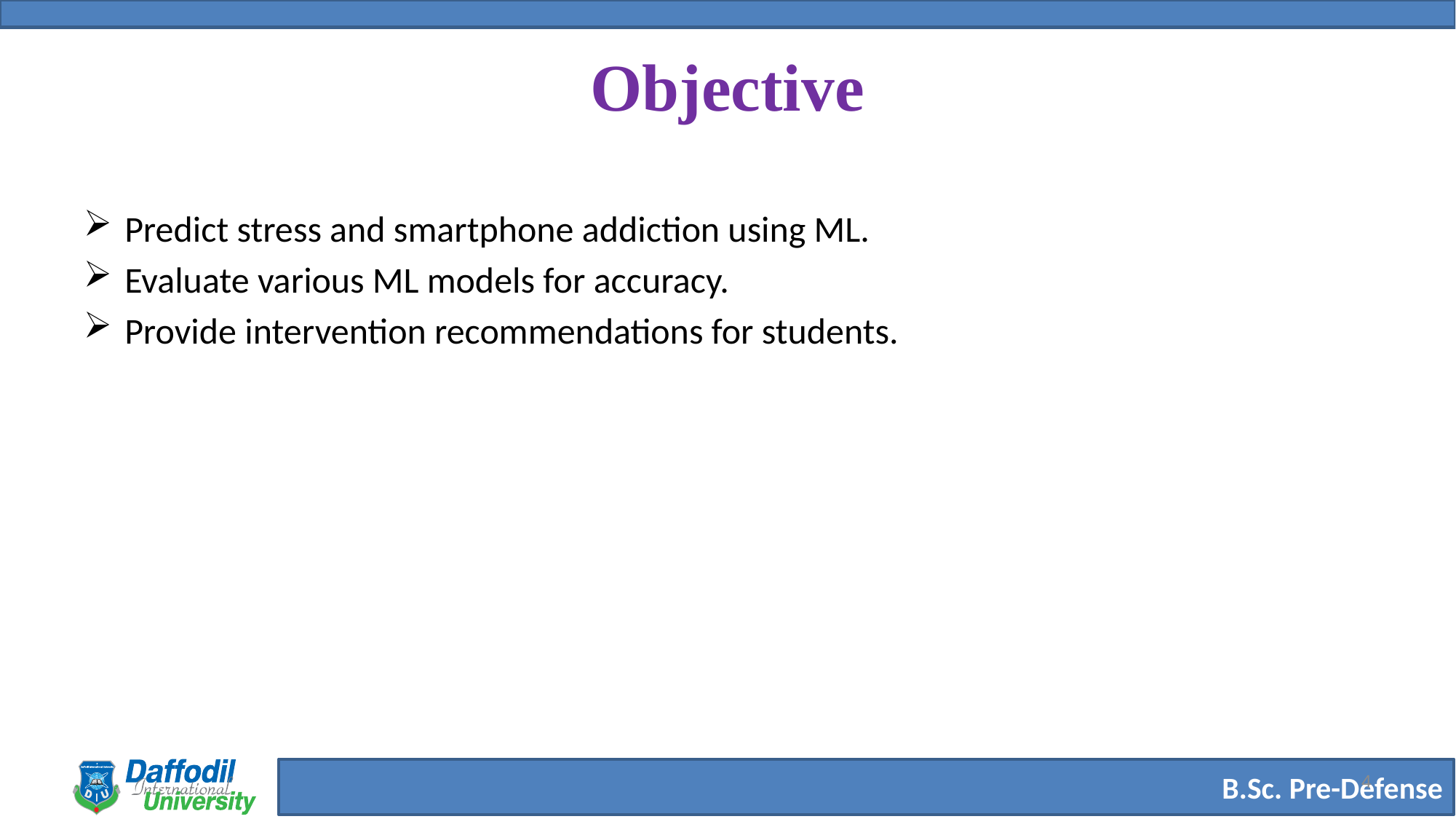

# Objective
Predict stress and smartphone addiction using ML.
Evaluate various ML models for accuracy.
Provide intervention recommendations for students.

4